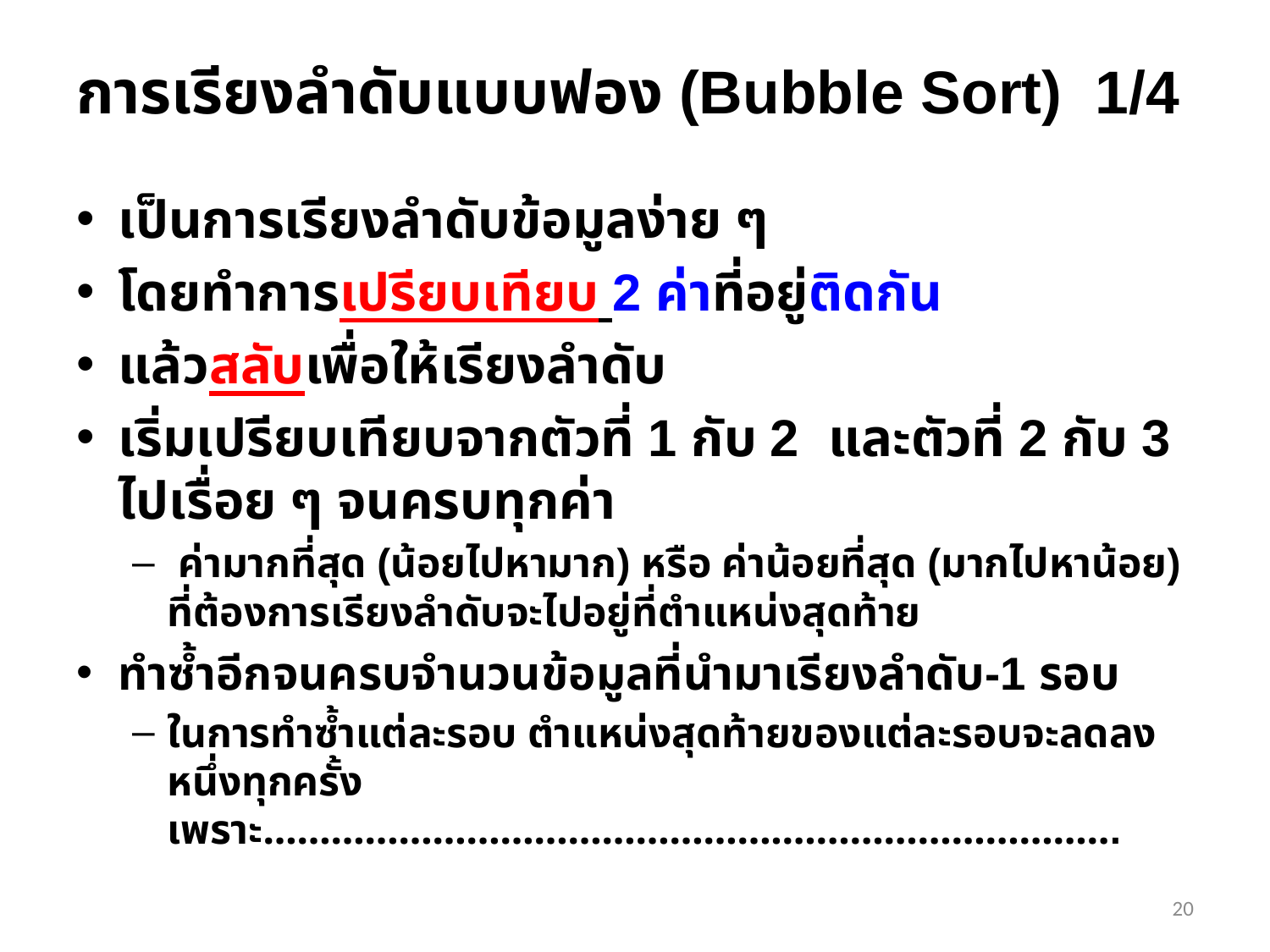

# การเรียงลำดับแบบฟอง (Bubble Sort)  1/4
เป็นการเรียงลำดับข้อมูลง่าย ๆ
โดยทำการเปรียบเทียบ 2 ค่าที่อยู่ติดกัน
แล้วสลับเพื่อให้เรียงลำดับ
เริ่มเปรียบเทียบจากตัวที่ 1 กับ 2  และตัวที่ 2 กับ 3  ไปเรื่อย ๆ จนครบทุกค่า
 ค่ามากที่สุด (น้อยไปหามาก) หรือ ค่าน้อยที่สุด (มากไปหาน้อย) ที่ต้องการเรียงลำดับจะไปอยู่ที่ตำแหน่งสุดท้าย
ทำซ้ำอีกจนครบจำนวนข้อมูลที่นำมาเรียงลำดับ-1 รอบ
ในการทำซ้ำแต่ละรอบ ตำแหน่งสุดท้ายของแต่ละรอบจะลดลงหนึ่งทุกครั้ง เพราะ………………………………………………………………….

20